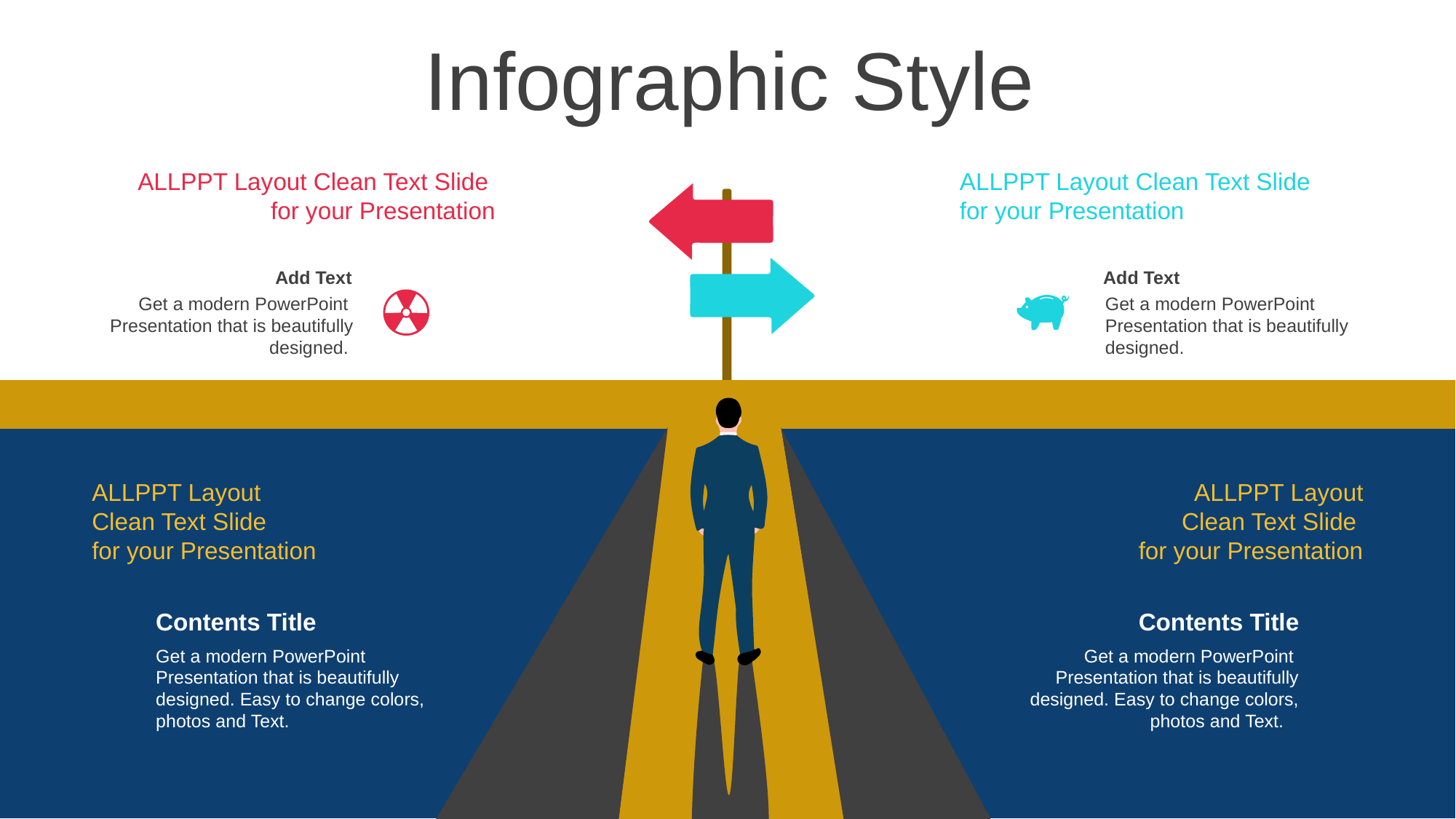

Infographic Style
ALLPPT Layout Clean Text Slide
for your Presentation
ALLPPT Layout Clean Text Slide
for your Presentation

Add Text
Get a modern PowerPoint  Presentation that is beautifully designed.
Add Text
Get a modern PowerPoint  Presentation that is beautifully designed.

ALLPPT Layout
Clean Text Slide
for your Presentation
Contents Title
Get a modern PowerPoint  Presentation that is beautifully designed. Easy to change colors, photos and Text.
ALLPPT Layout
Clean Text Slide
for your Presentation
Contents Title
Get a modern PowerPoint  Presentation that is beautifully designed. Easy to change colors, photos and Text.